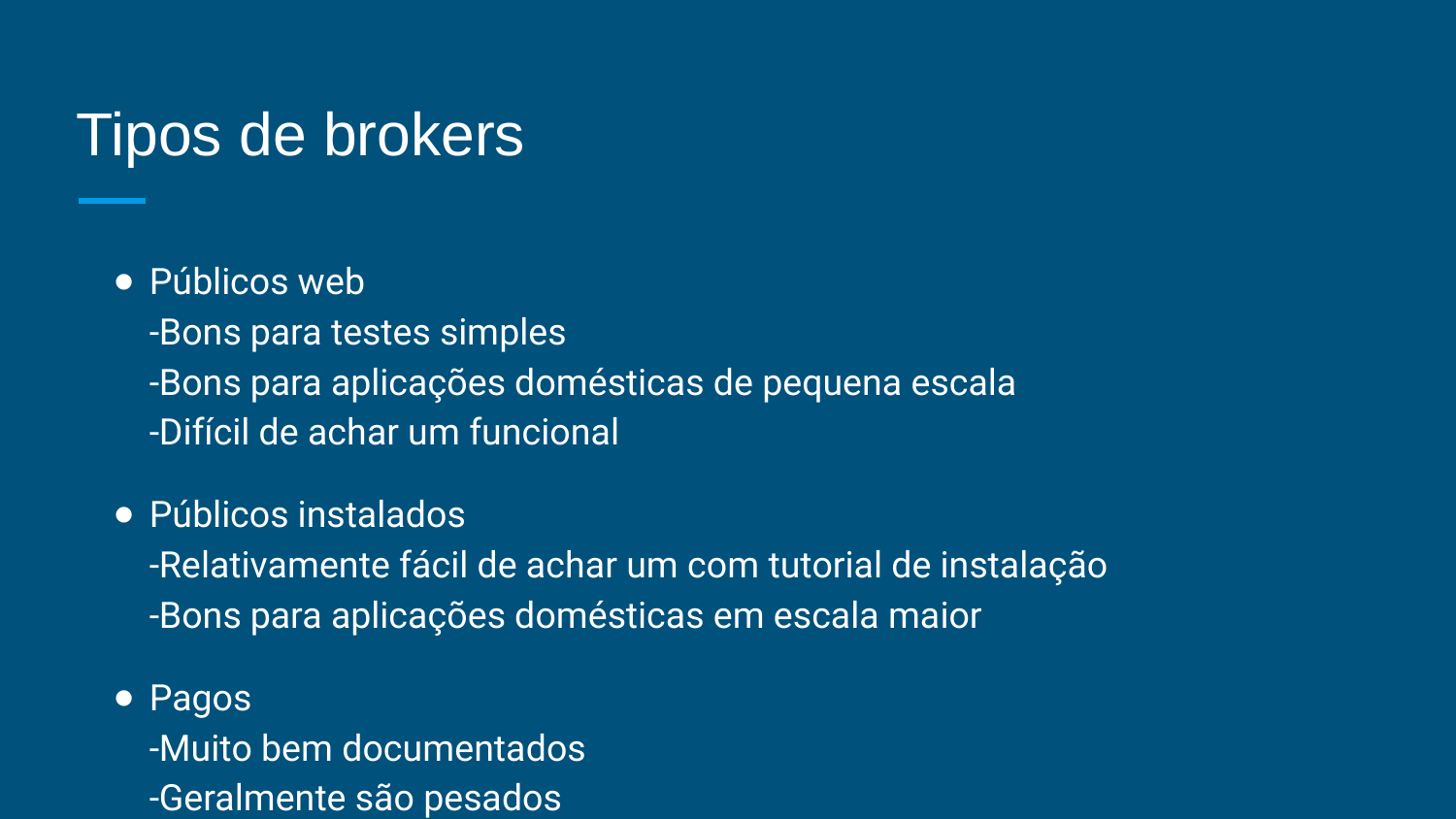

# Tipos de brokers
Públicos web
-Bons para testes simples
-Bons para aplicações domésticas de pequena escala
-Difícil de achar um funcional
Públicos instalados
-Relativamente fácil de achar um com tutorial de instalação
-Bons para aplicações domésticas em escala maior
Pagos
-Muito bem documentados
-Geralmente são pesados
-Bons para aplicações empresariais